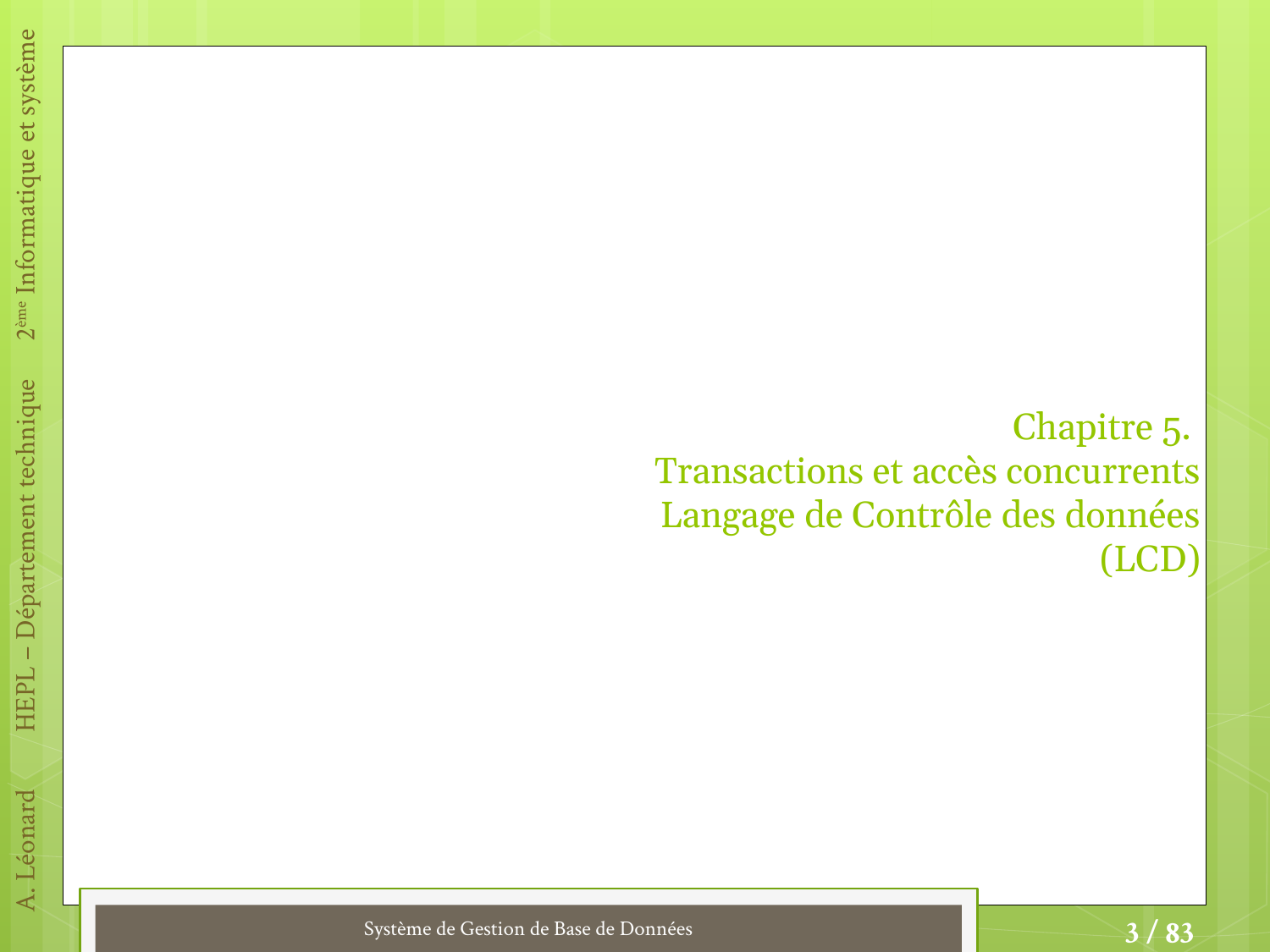

# Chapitre 5. Transactions et accès concurrents Langage de Contrôle des données (LCD)
Système de Gestion de Base de Données